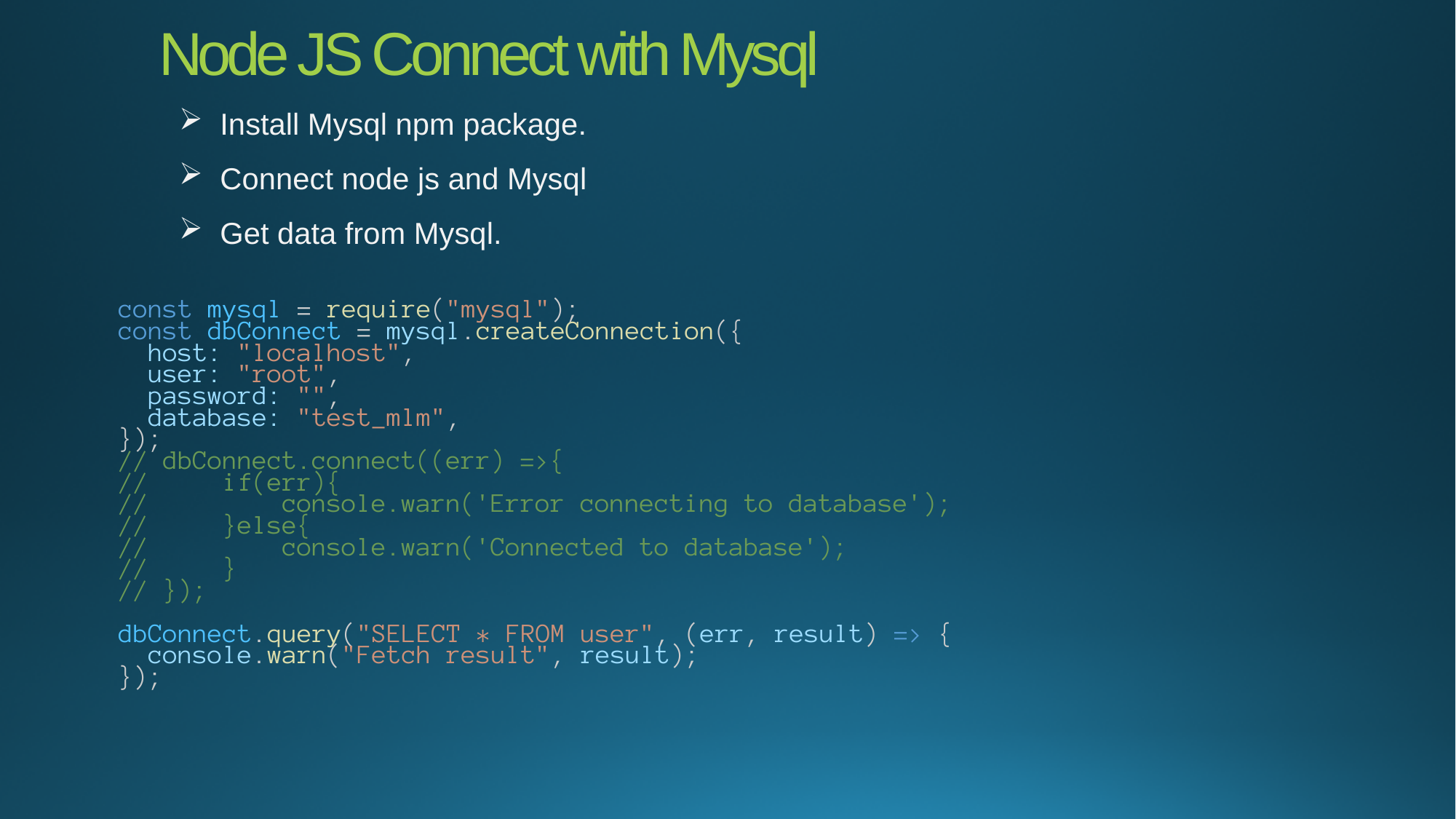

# Node JS Connect with Mysql

Install Mysql npm package.
Connect node js and Mysql
Get data from Mysql.
const mysql = require("mysql");
const dbConnect = mysql.createConnection({
  host: "localhost",
  user: "root",
  password: "",
  database: "test_mlm",
});
// dbConnect.connect((err) =>{
//     if(err){
//         console.warn('Error connecting to database');
//     }else{
//         console.warn('Connected to database');
//     }
// });
dbConnect.query("SELECT * FROM user", (err, result) => {
  console.warn("Fetch result", result);
});